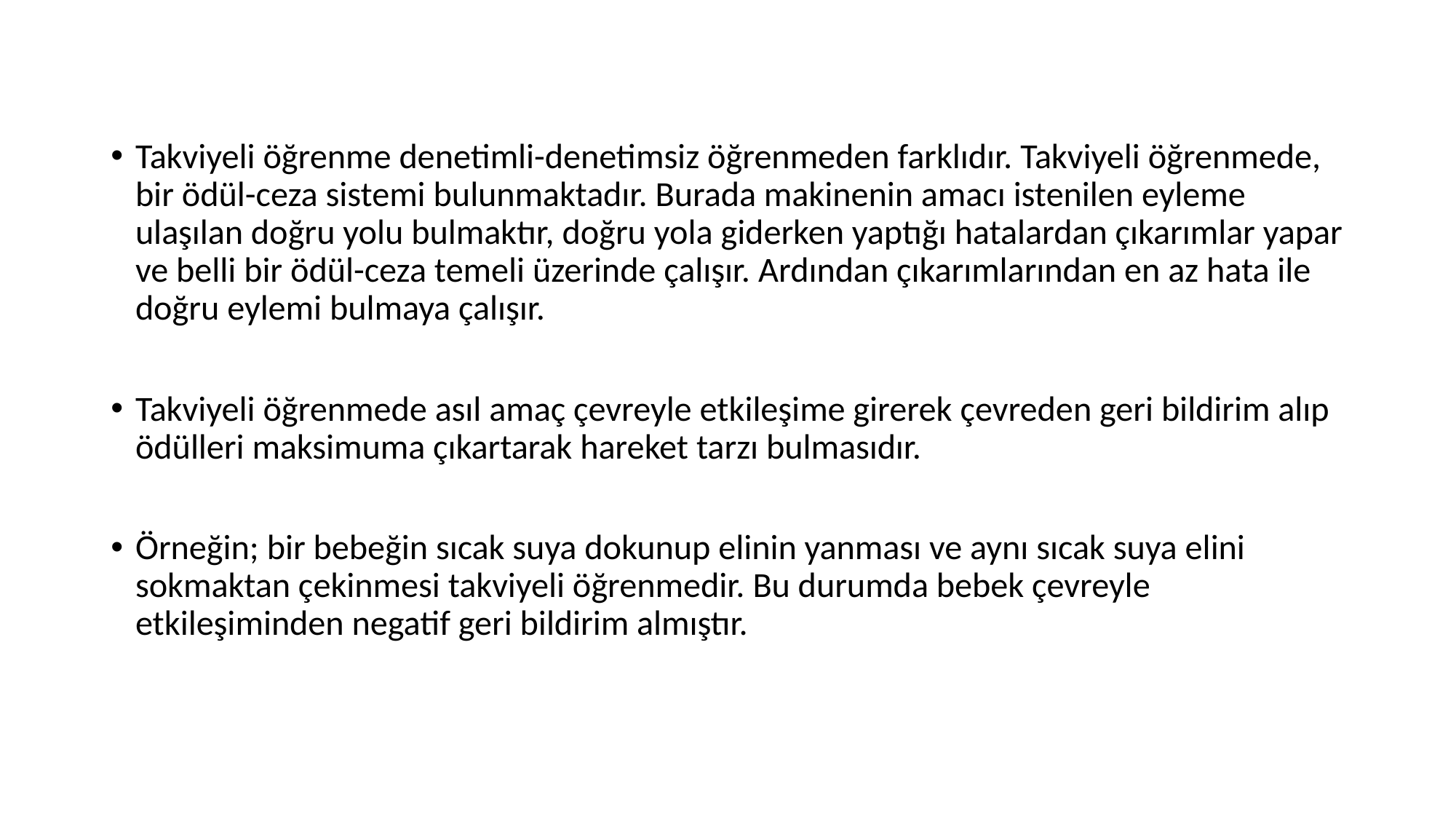

Takviyeli öğrenme denetimli-denetimsiz öğrenmeden farklıdır. Takviyeli öğrenmede, bir ödül-ceza sistemi bulunmaktadır. Burada makinenin amacı istenilen eyleme ulaşılan doğru yolu bulmaktır, doğru yola giderken yaptığı hatalardan çıkarımlar yapar ve belli bir ödül-ceza temeli üzerinde çalışır. Ardından çıkarımlarından en az hata ile doğru eylemi bulmaya çalışır.

Takviyeli öğrenmede asıl amaç çevreyle etkileşime girerek çevreden geri bildirim alıp ödülleri maksimuma çıkartarak hareket tarzı bulmasıdır.

Örneğin; bir bebeğin sıcak suya dokunup elinin yanması ve aynı sıcak suya elini sokmaktan çekinmesi takviyeli öğrenmedir. Bu durumda bebek çevreyle etkileşiminden negatif geri bildirim almıştır.